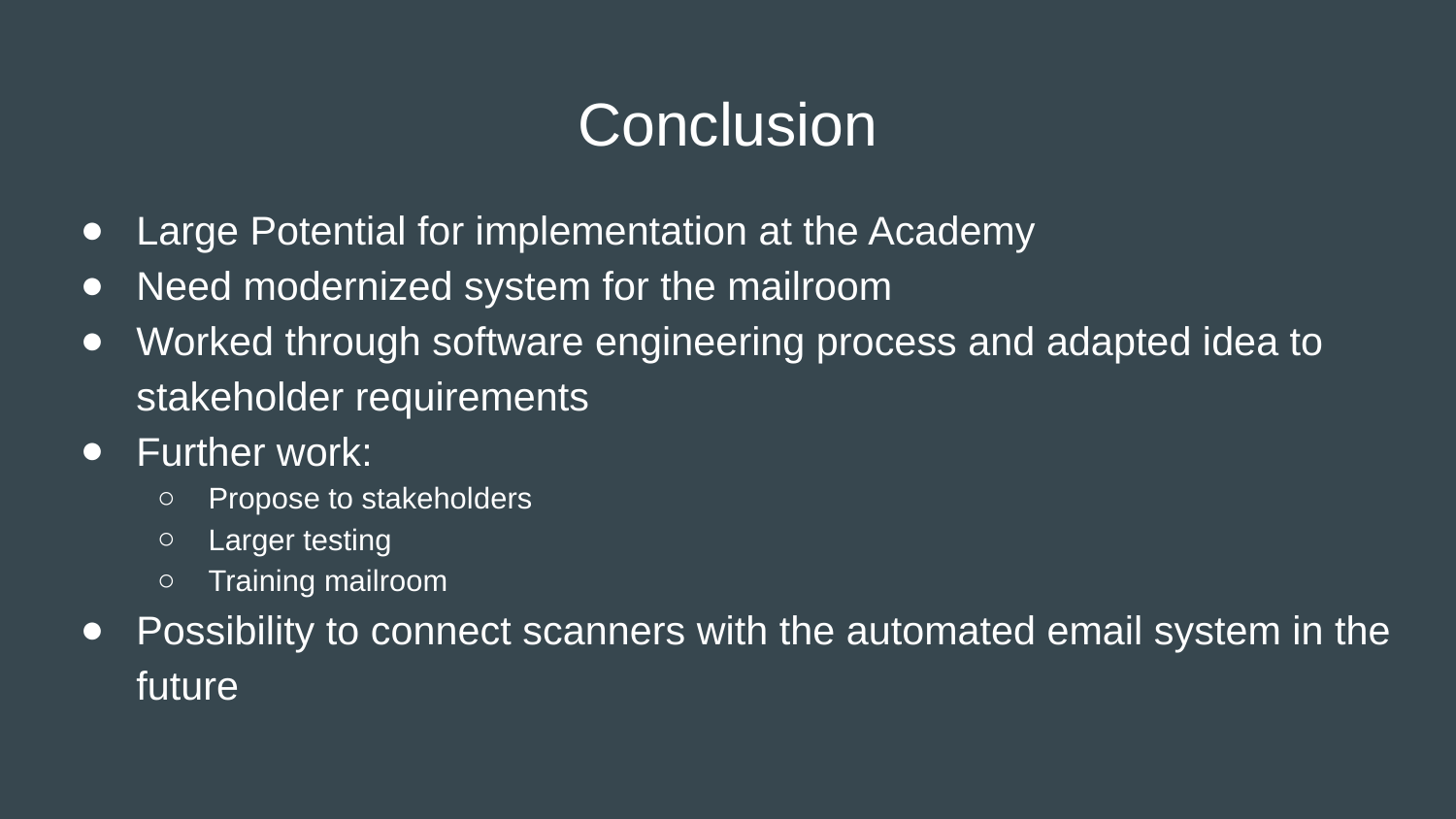

# Conclusion

Large Potential for implementation at the Academy
Need modernized system for the mailroom
Worked through software engineering process and adapted idea to stakeholder requirements
Further work:
Propose to stakeholders
Larger testing
Training mailroom
Possibility to connect scanners with the automated email system in the future